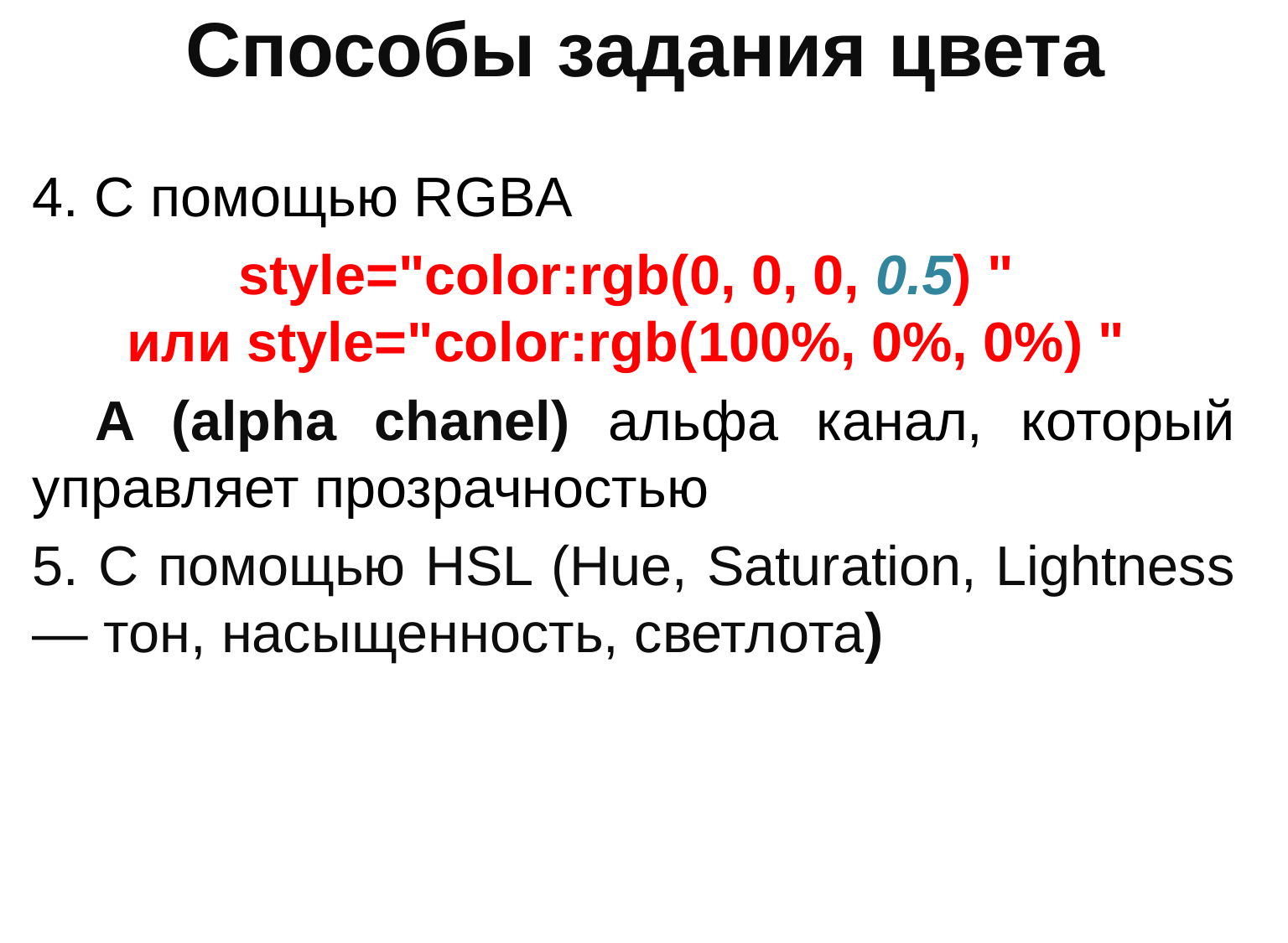

# Способы задания цвета
4. С помощью RGBA
style="color:rgb(0, 0, 0, 0.5) "
или style="color:rgb(100%, 0%, 0%) "
A (alpha chanel) альфа канал, который управляет прозрачностью
5. С помощью HSL (Hue, Saturation, Lightness — тон, насыщенность, светлота)